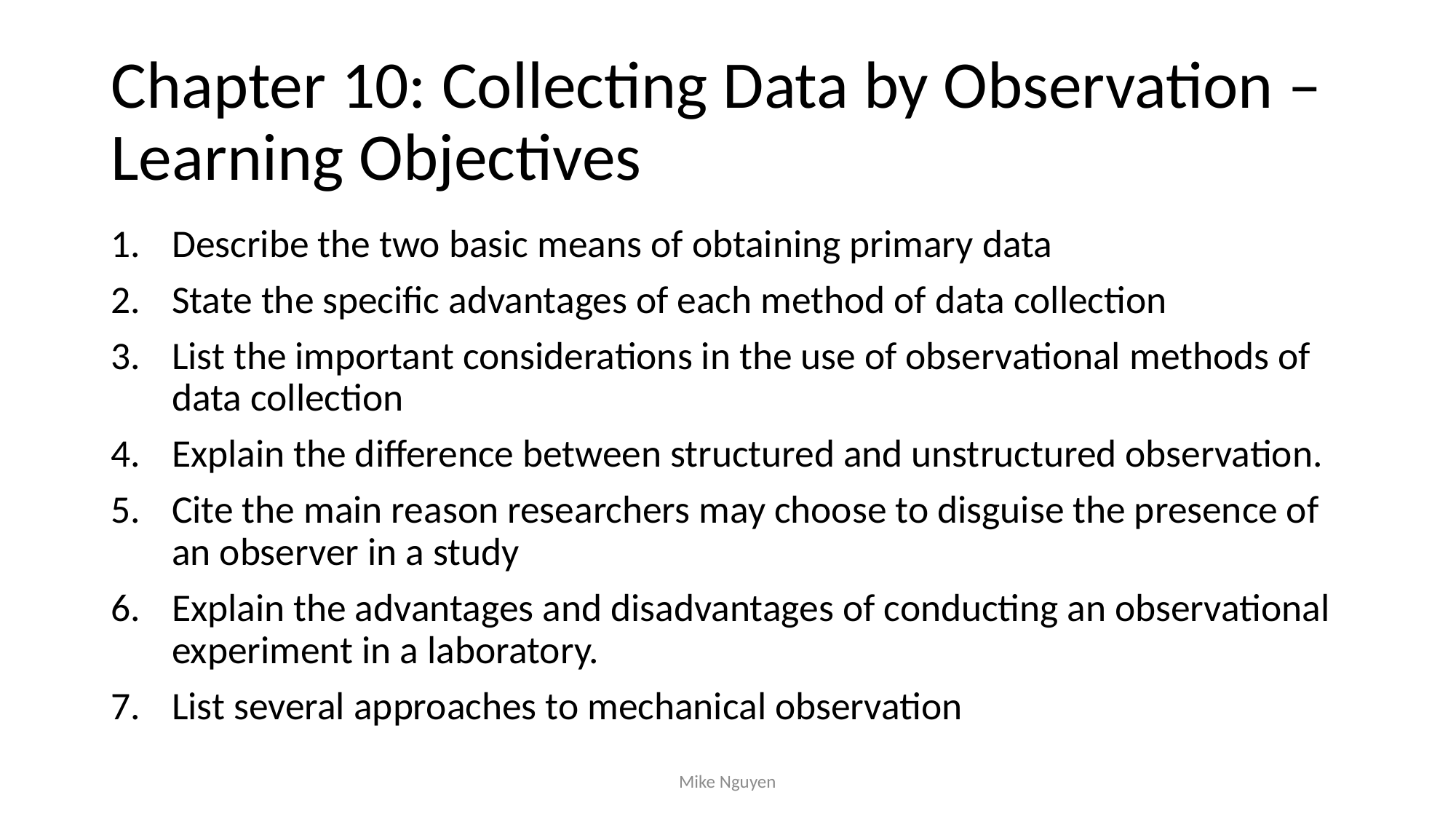

# Chapter 10: Collecting Data by Observation – Learning Objectives
Describe the two basic means of obtaining primary data
State the specific advantages of each method of data collection
List the important considerations in the use of observational methods of data collection
Explain the difference between structured and unstructured observation.
Cite the main reason researchers may choose to disguise the presence of an observer in a study
Explain the advantages and disadvantages of conducting an observational experiment in a laboratory.
List several approaches to mechanical observation
Mike Nguyen